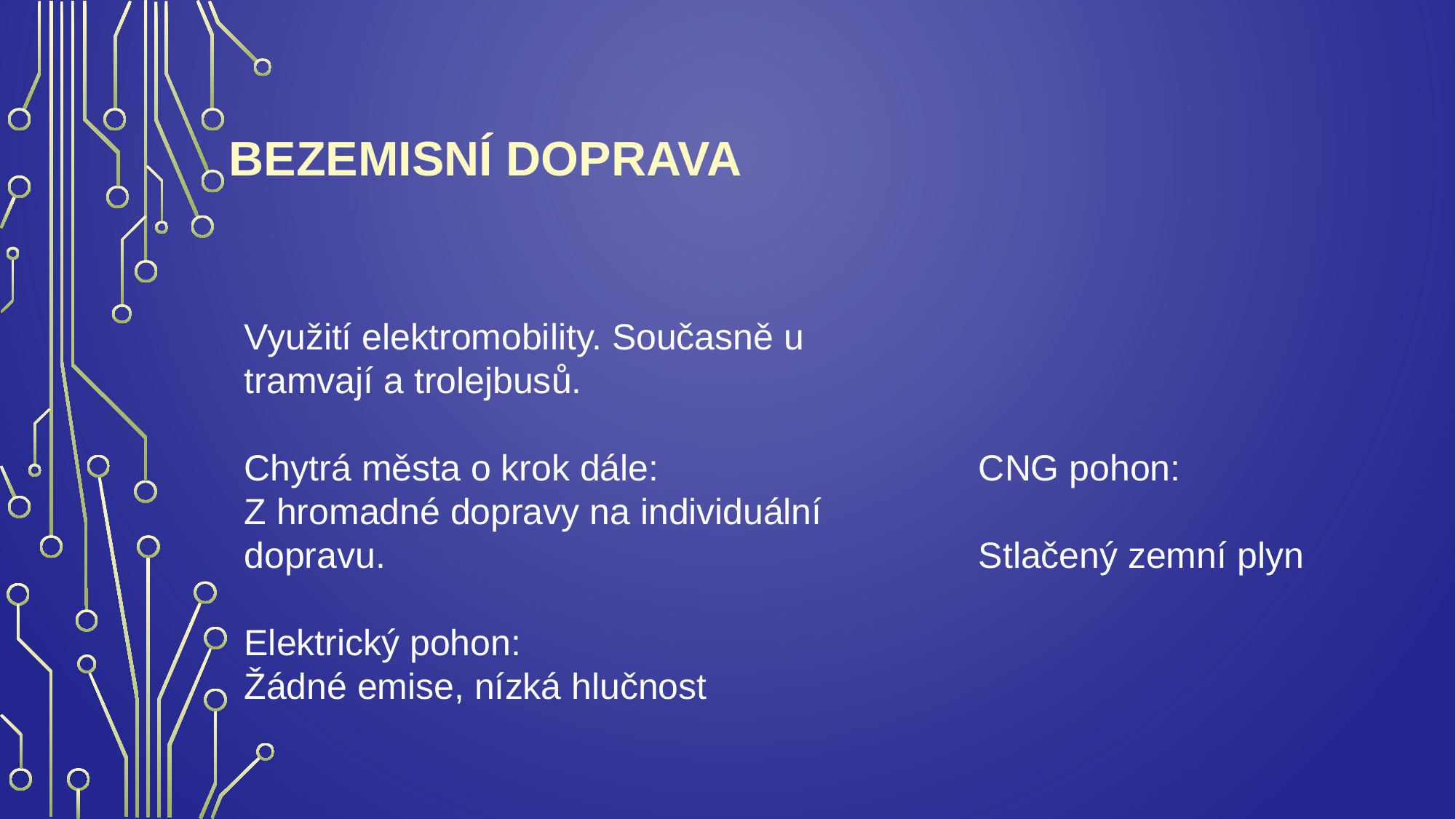

# Bezemisní doprava
Využití elektromobility. Současně u tramvají a trolejbusů.

Chytrá města o krok dále:
Z hromadné dopravy na individuální dopravu.

Elektrický pohon:
Žádné emise, nízká hlučnost

CNG pohon:

Stlačený zemní plyn